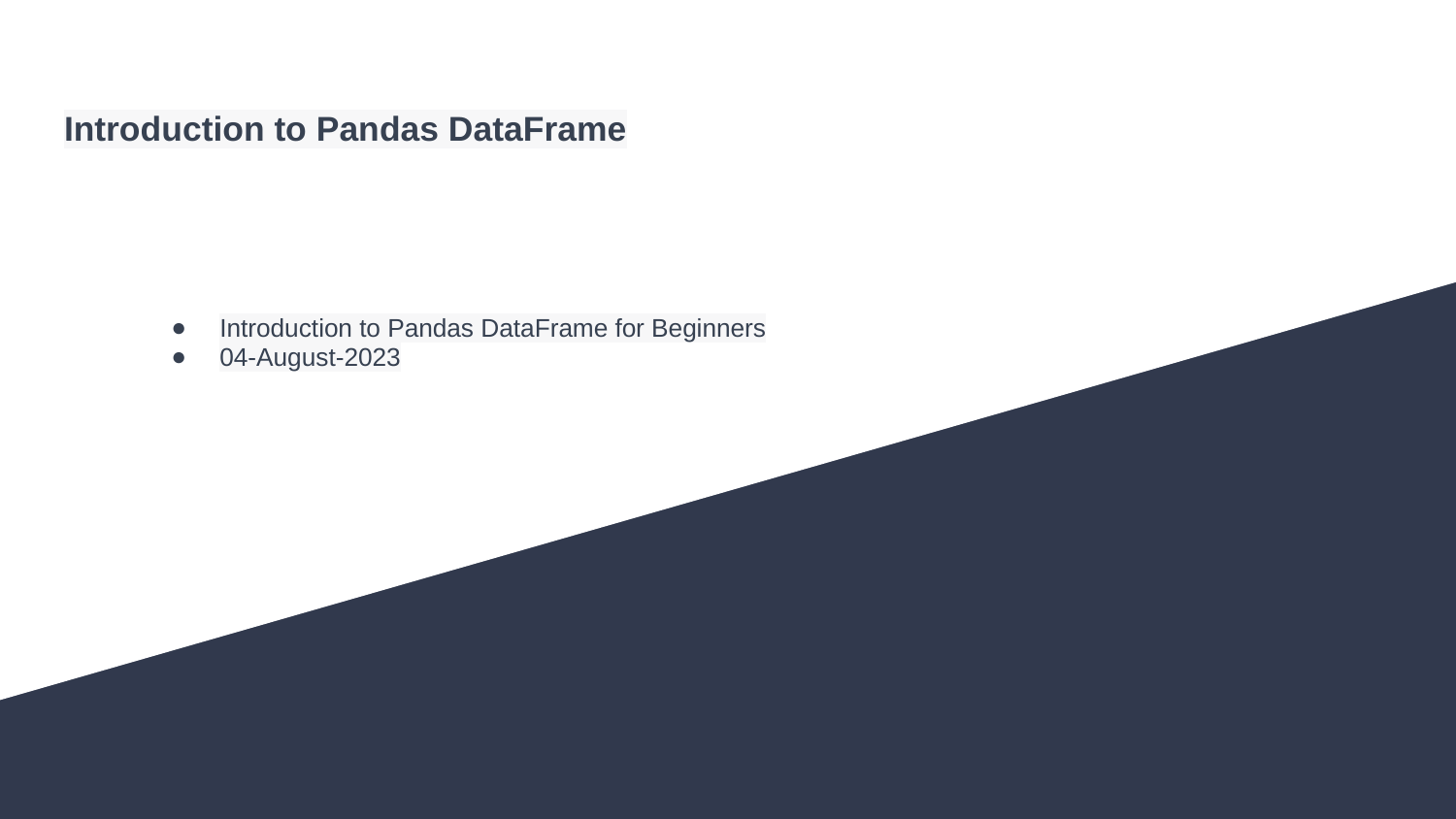

# Introduction to Pandas DataFrame

Introduction to Pandas DataFrame for Beginners
04-August-2023